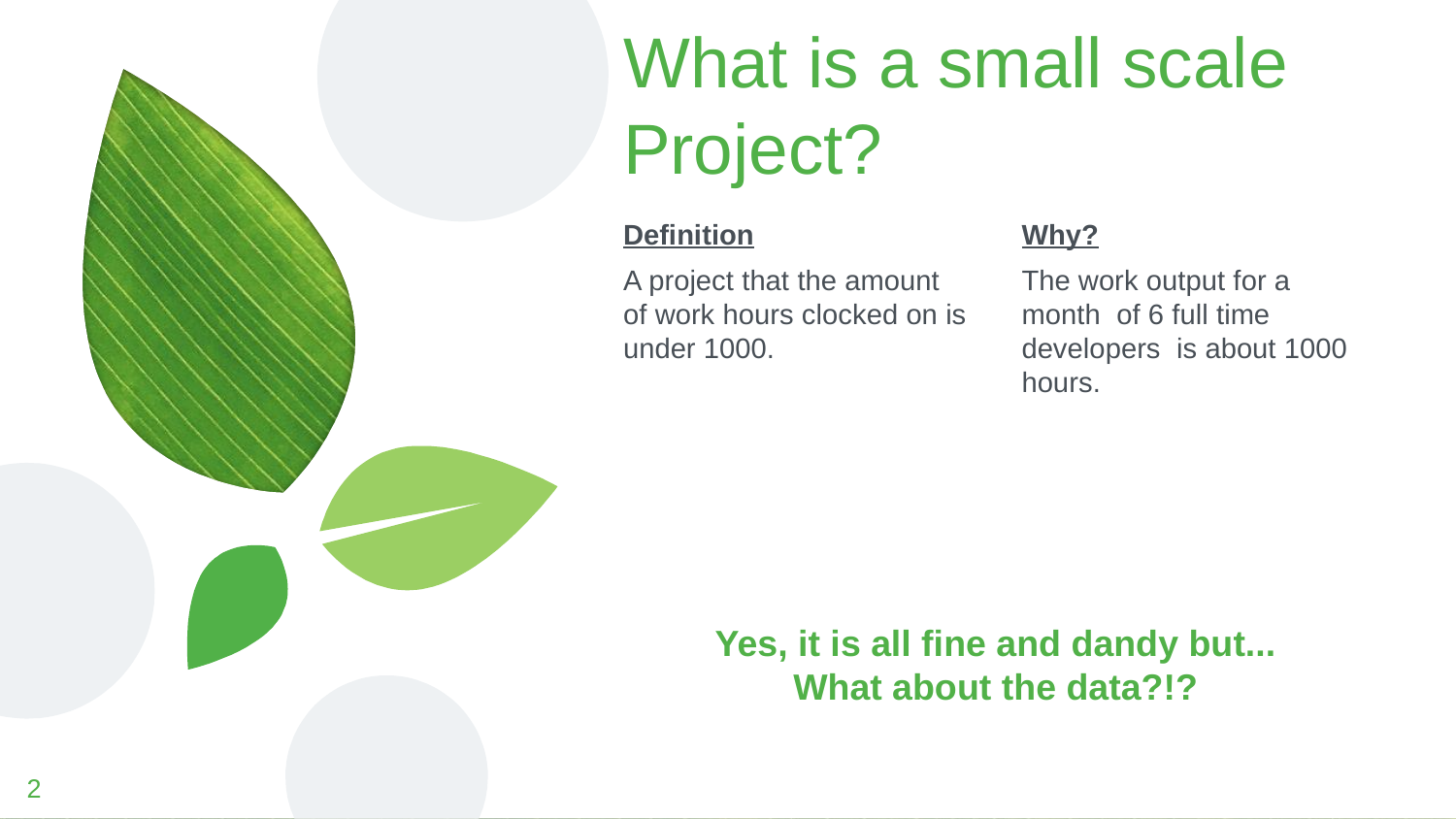

# What is a small scale Project?
Definition
A project that the amount of work hours clocked on is under 1000.

Why?
The work output for a month  of 6 full time developers  is about 1000 hours.

Yes, it is all fine and dandy but...
What about the data?!?

2